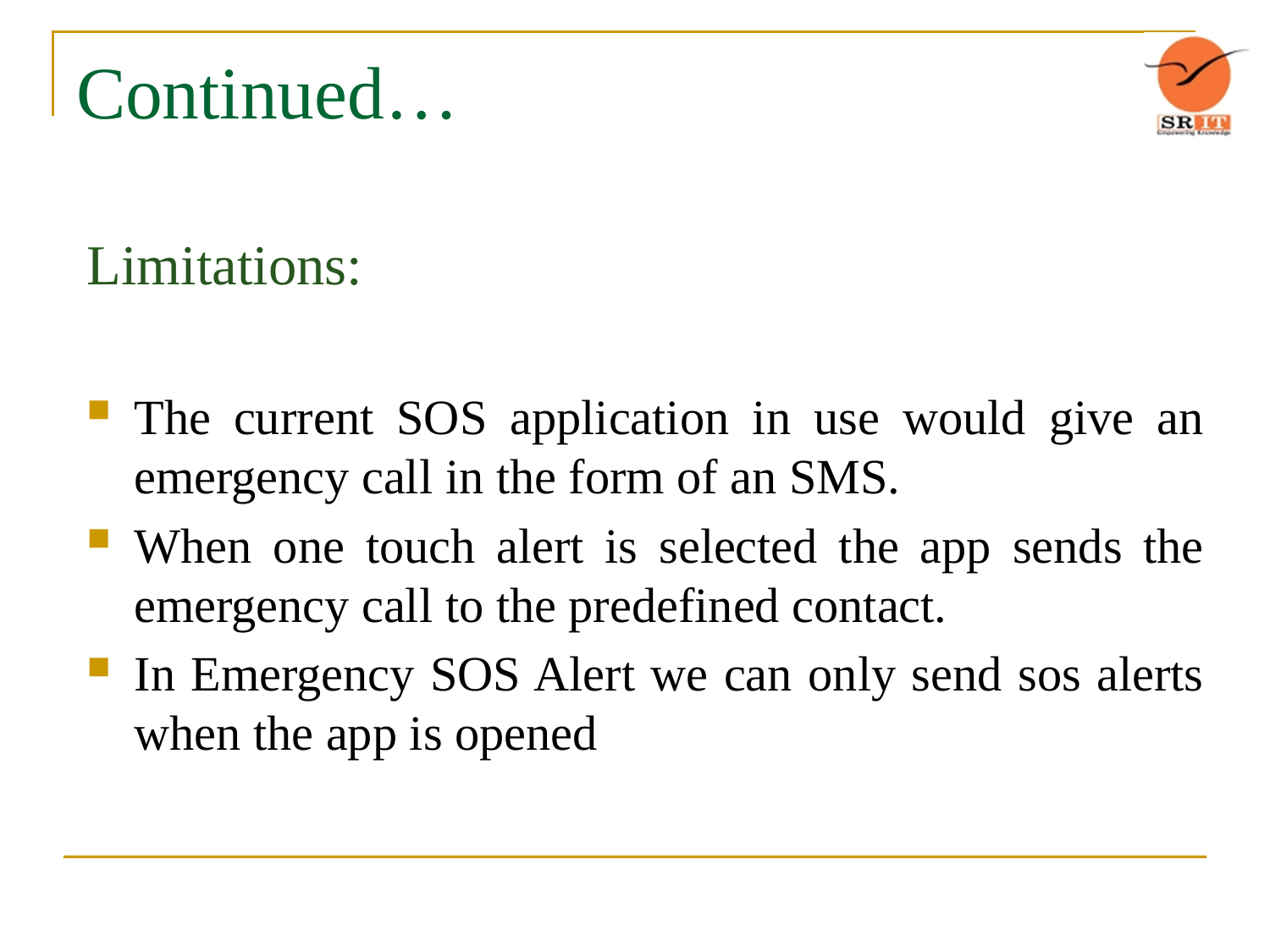

# Continued…
Limitations:

The current SOS application in use would give an emergency call in the form of an SMS.
When one touch alert is selected the app sends the emergency call to the predefined contact.
In Emergency SOS Alert we can only send sos alerts when the app is opened